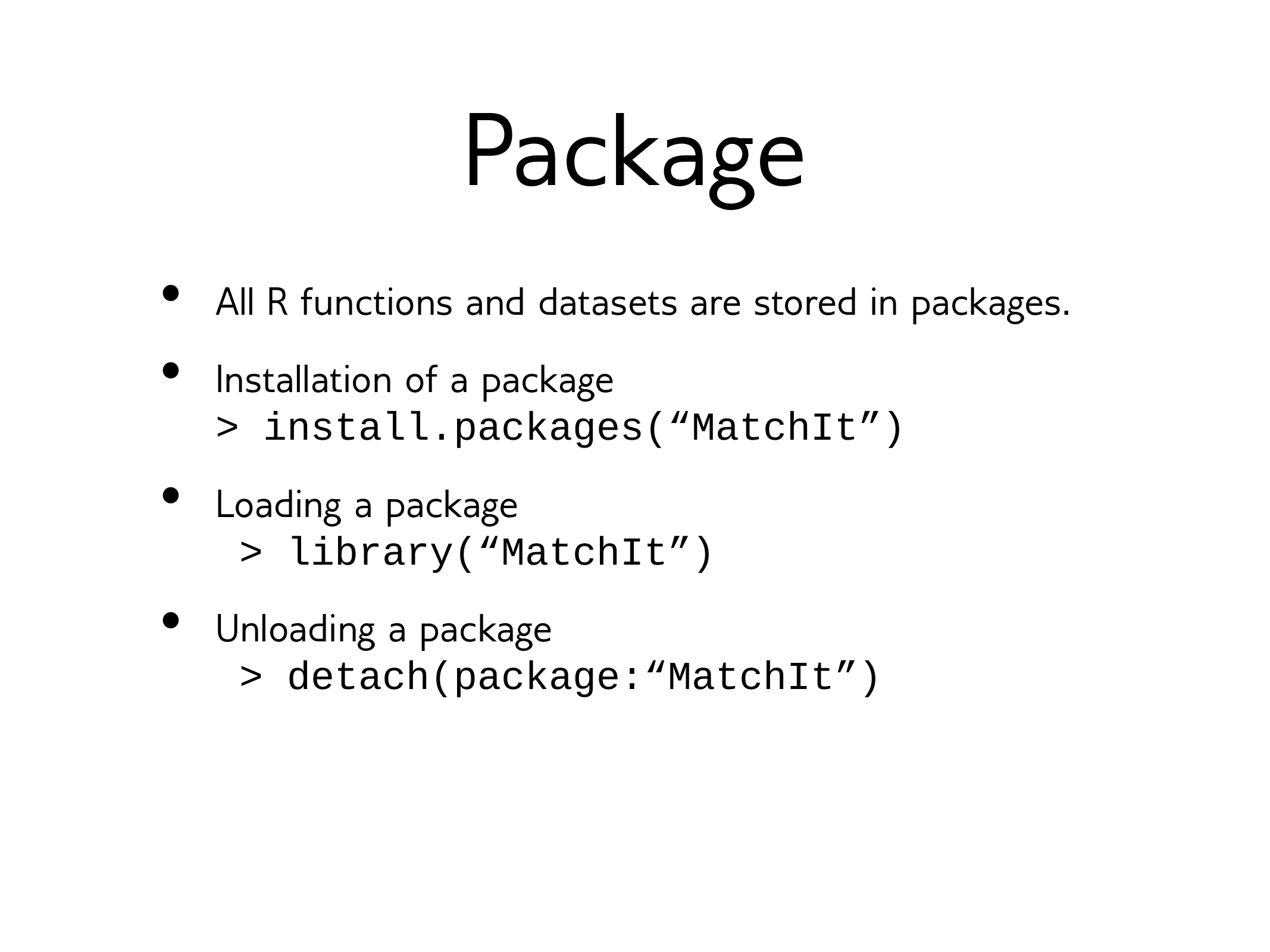

# Package
All R functions and datasets are stored in packages.
Installation of a package
> install.packages(“MatchIt”)
Loading a package
 > library(“MatchIt”)
Unloading a package
 > detach(package:“MatchIt”)